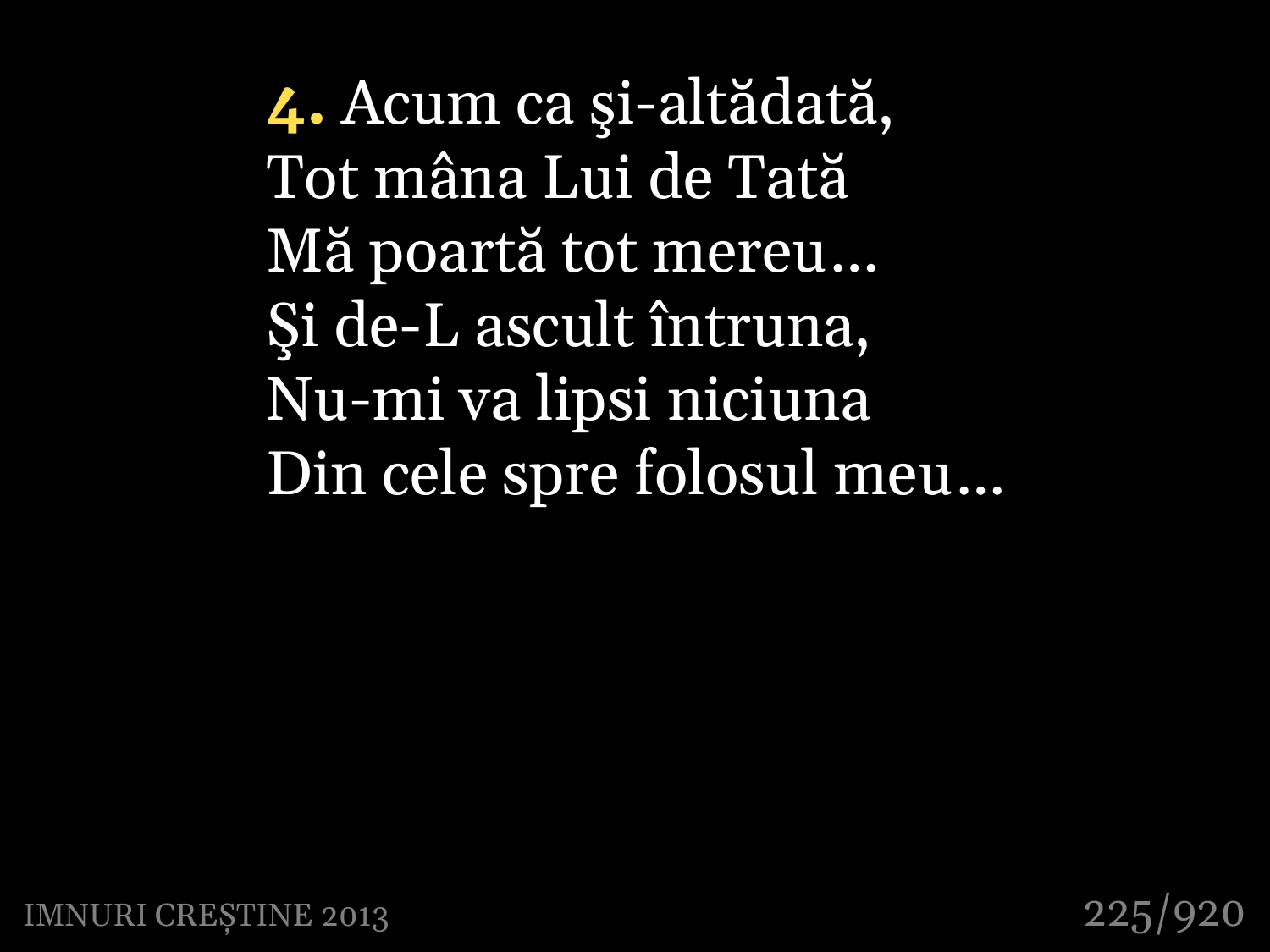

4. Acum ca şi-altădată,
Tot mâna Lui de Tată
Mă poartă tot mereu…
Şi de-L ascult întruna,
Nu-mi va lipsi niciuna
Din cele spre folosul meu…
225/920
IMNURI CREȘTINE 2013